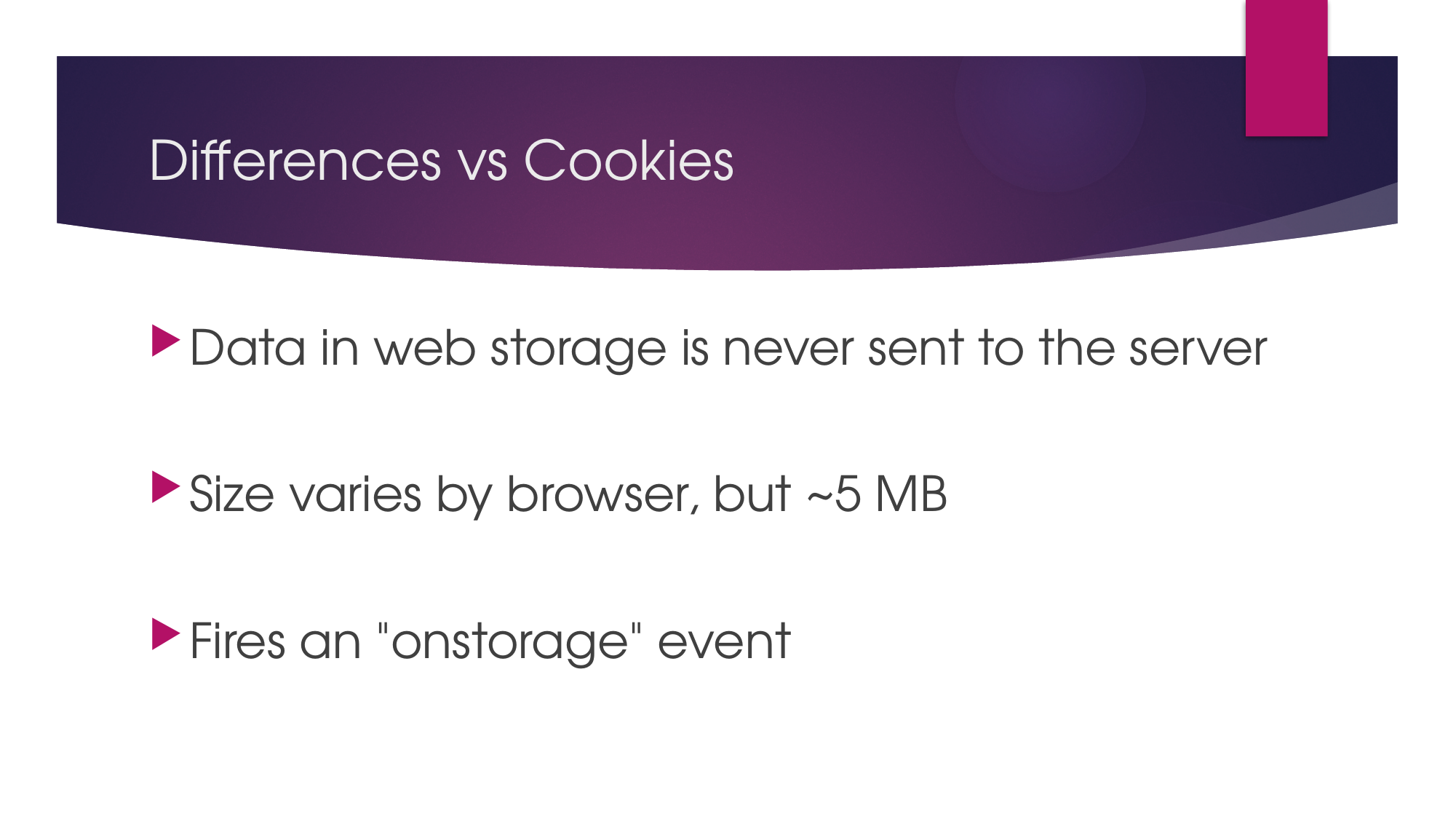

# Differences vs Cookies
Data in web storage is never sent to the server

Size varies by browser, but ~5 MB

Fires an "onstorage" event